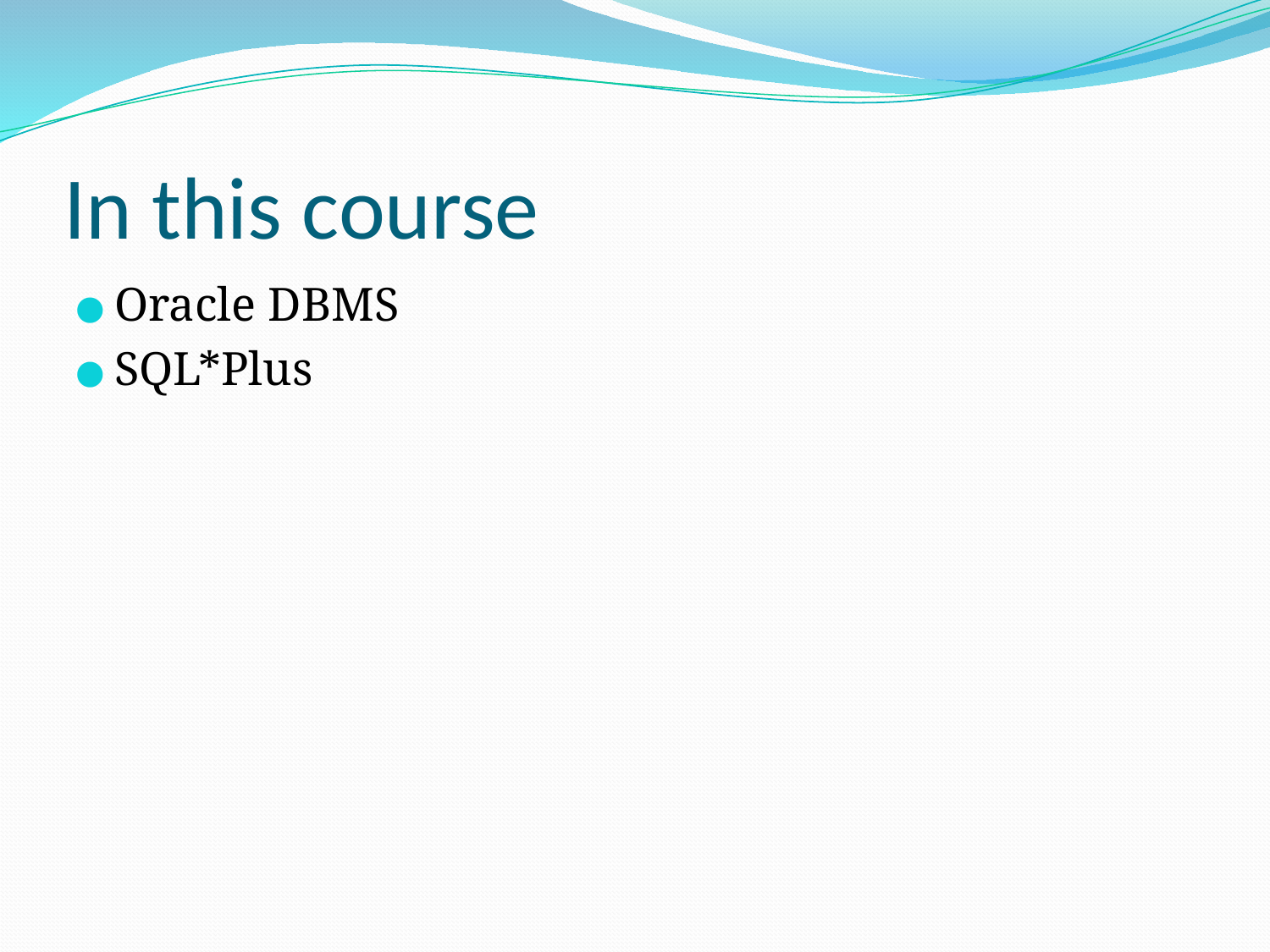

# In this course
Oracle DBMS
SQL*Plus